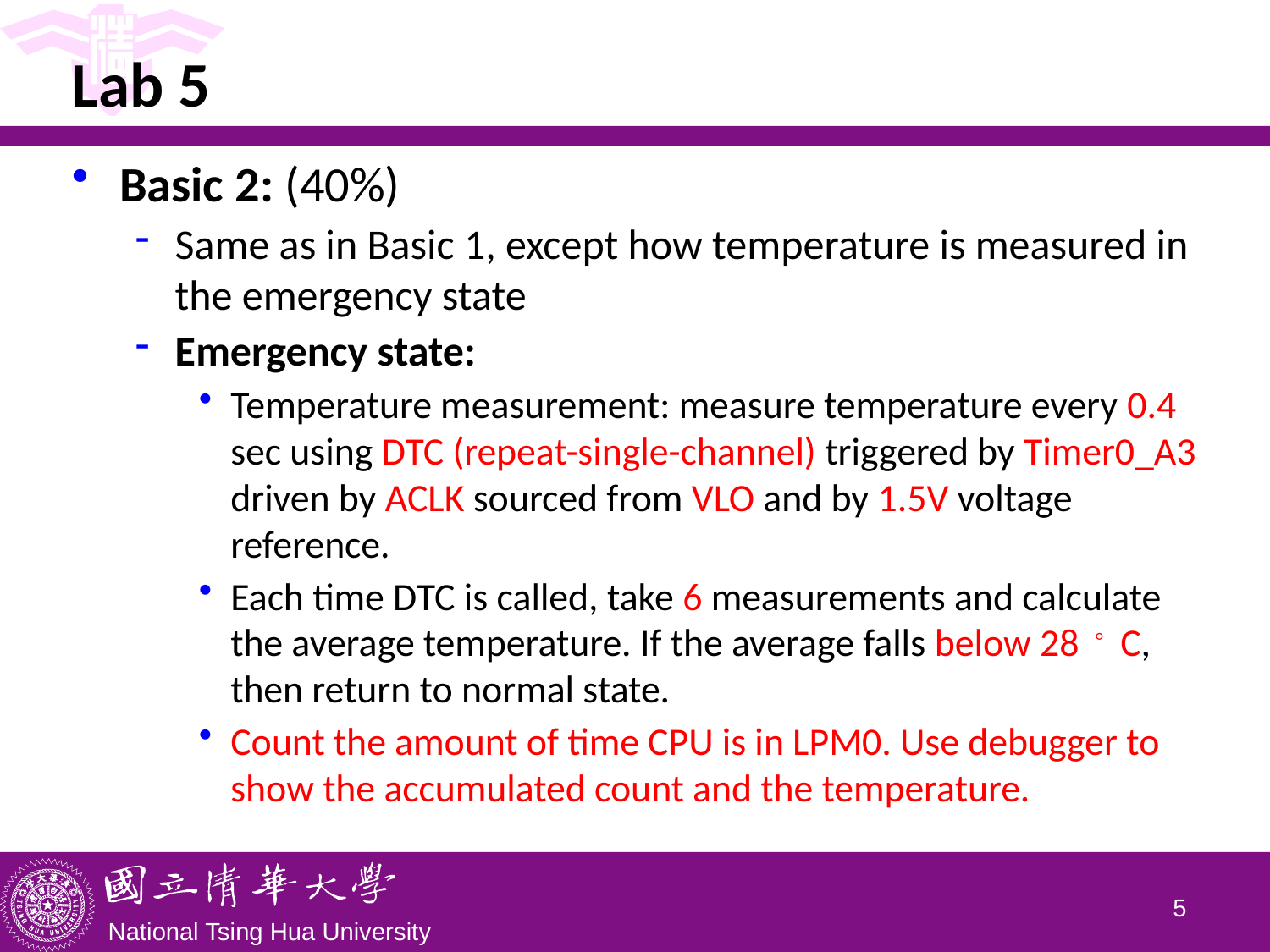

# Lab 5
Basic 2: (40%)
Same as in Basic 1, except how temperature is measured in the emergency state
Emergency state:
Temperature measurement: measure temperature every 0.4 sec using DTC (repeat-single-channel) triggered by Timer0_A3 driven by ACLK sourced from VLO and by 1.5V voltage reference.
Each time DTC is called, take 6 measurements and calculate the average temperature. If the average falls below 28。C, then return to normal state.
Count the amount of time CPU is in LPM0. Use debugger to show the accumulated count and the temperature.

5